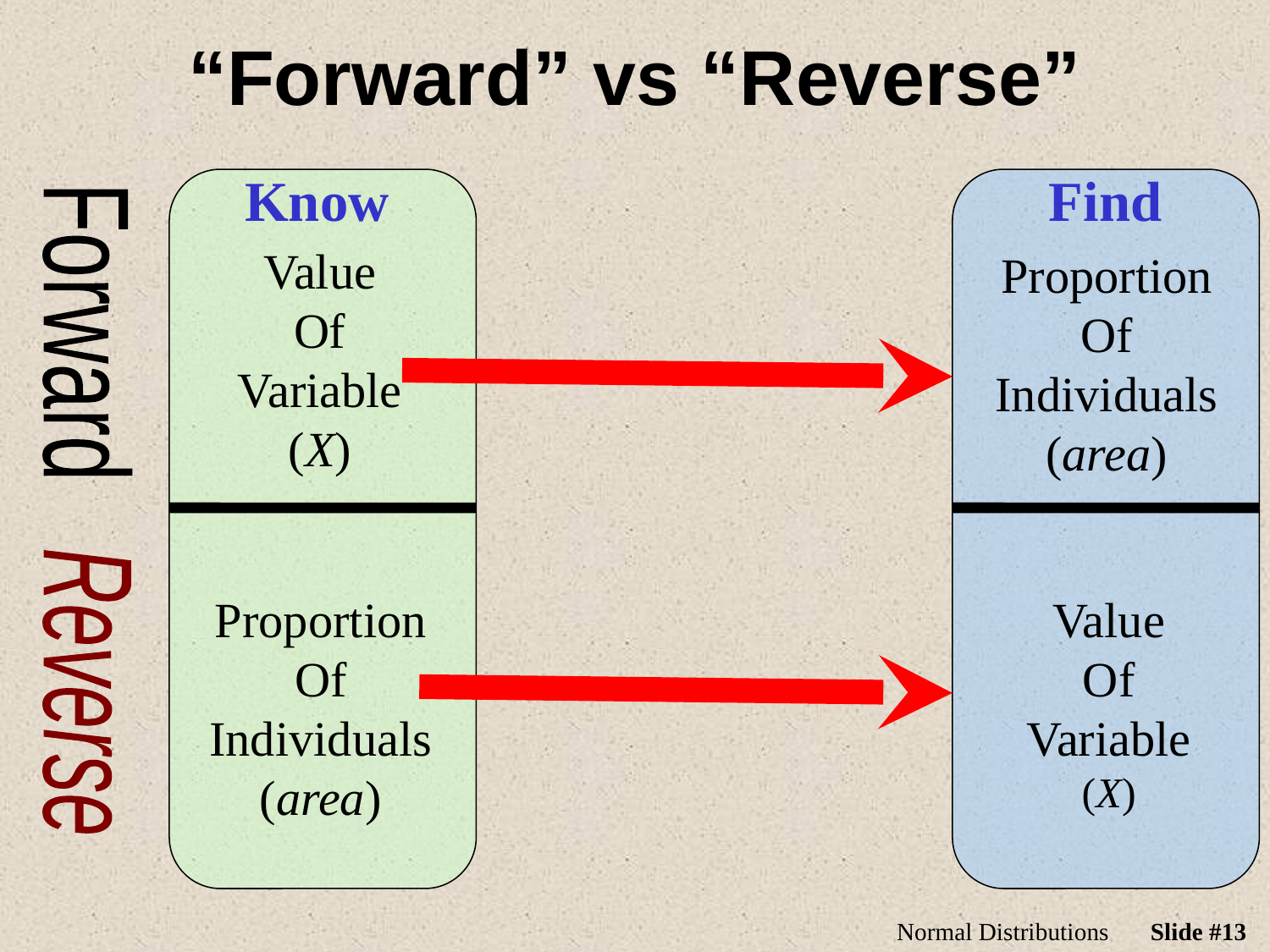

# “Forward” vs “Reverse”
Know
Find

Value
Of
Variable
(X)
Proportion
Of
Individuals
(area)
Forward

Proportion
Of
Individuals
(area)
Value
Of
Variable
(X)
Reverse

Normal Distributions
Slide #13